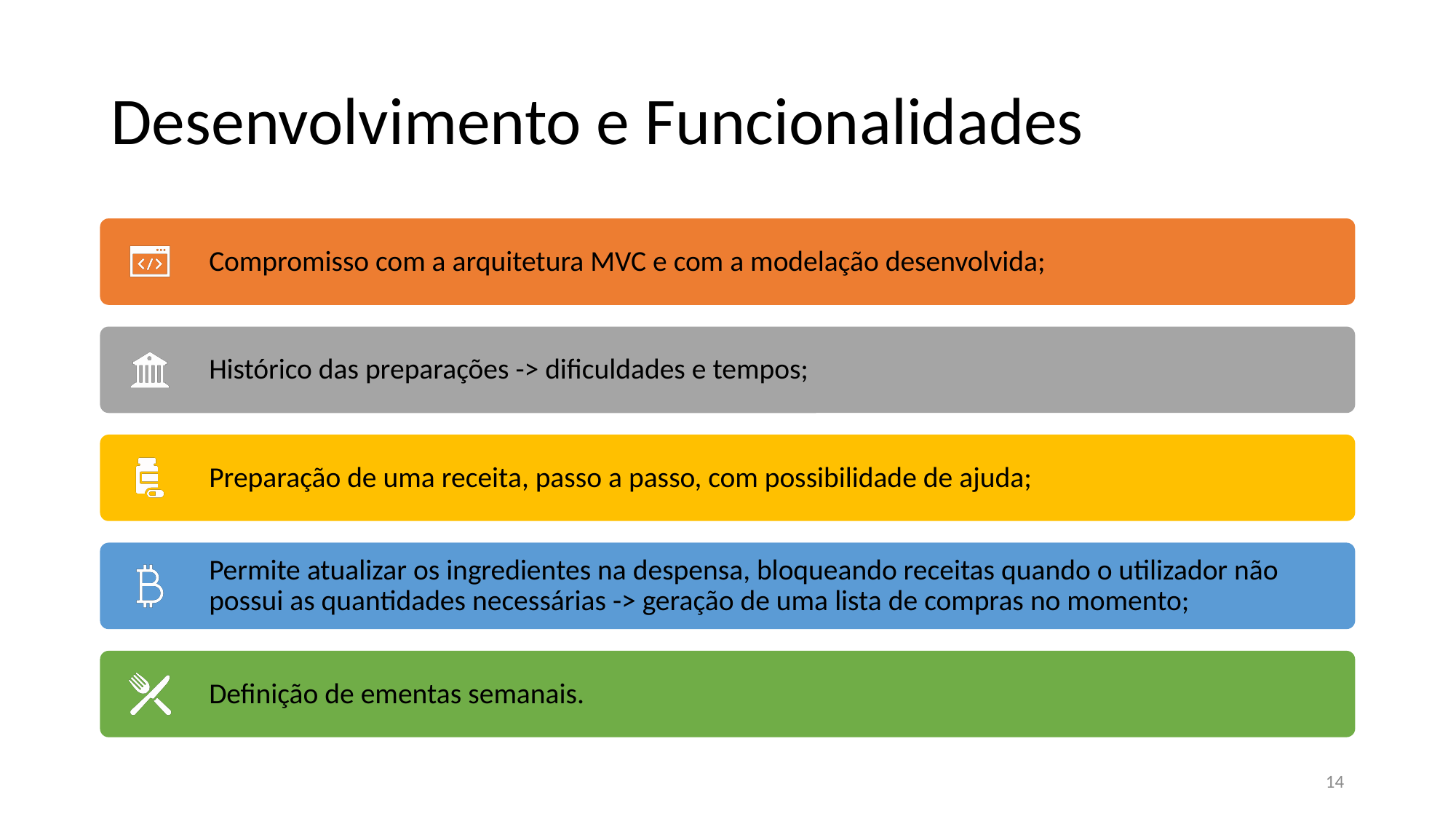

# Desenvolvimento e Funcionalidades
Compromisso com a arquitetura MVC e com a modelação desenvolvida;
Histórico das preparações -> dificuldades e tempos;
Preparação de uma receita, passo a passo, com possibilidade de ajuda;
Permite atualizar os ingredientes na despensa, bloqueando receitas quando o utilizador não possui as quantidades necessárias -> geração de uma lista de compras no momento;
Definição de ementas semanais.
14